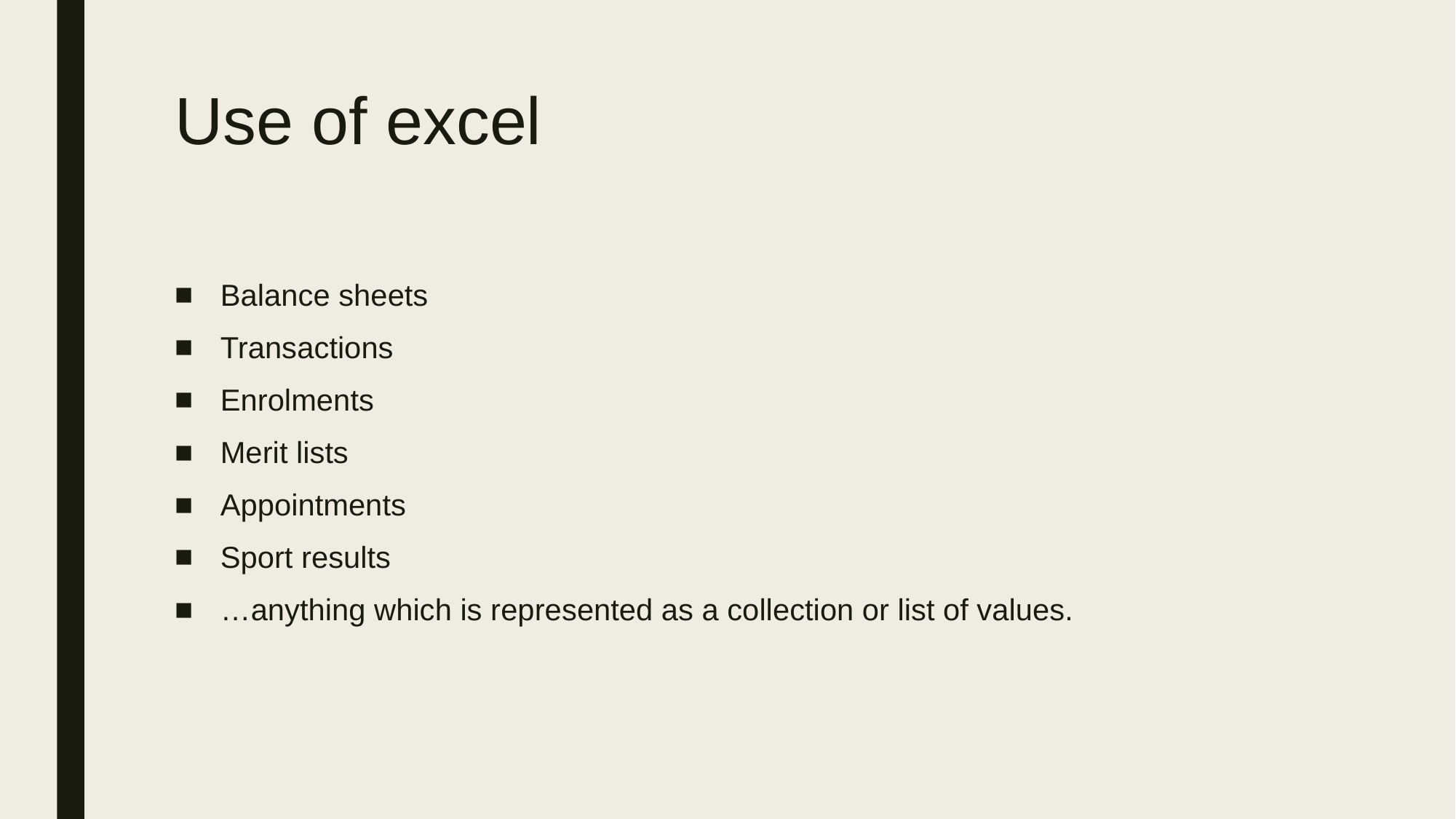

# Use of excel
Balance sheets
Transactions
Enrolments
Merit lists
Appointments
Sport results
…anything which is represented as a collection or list of values.